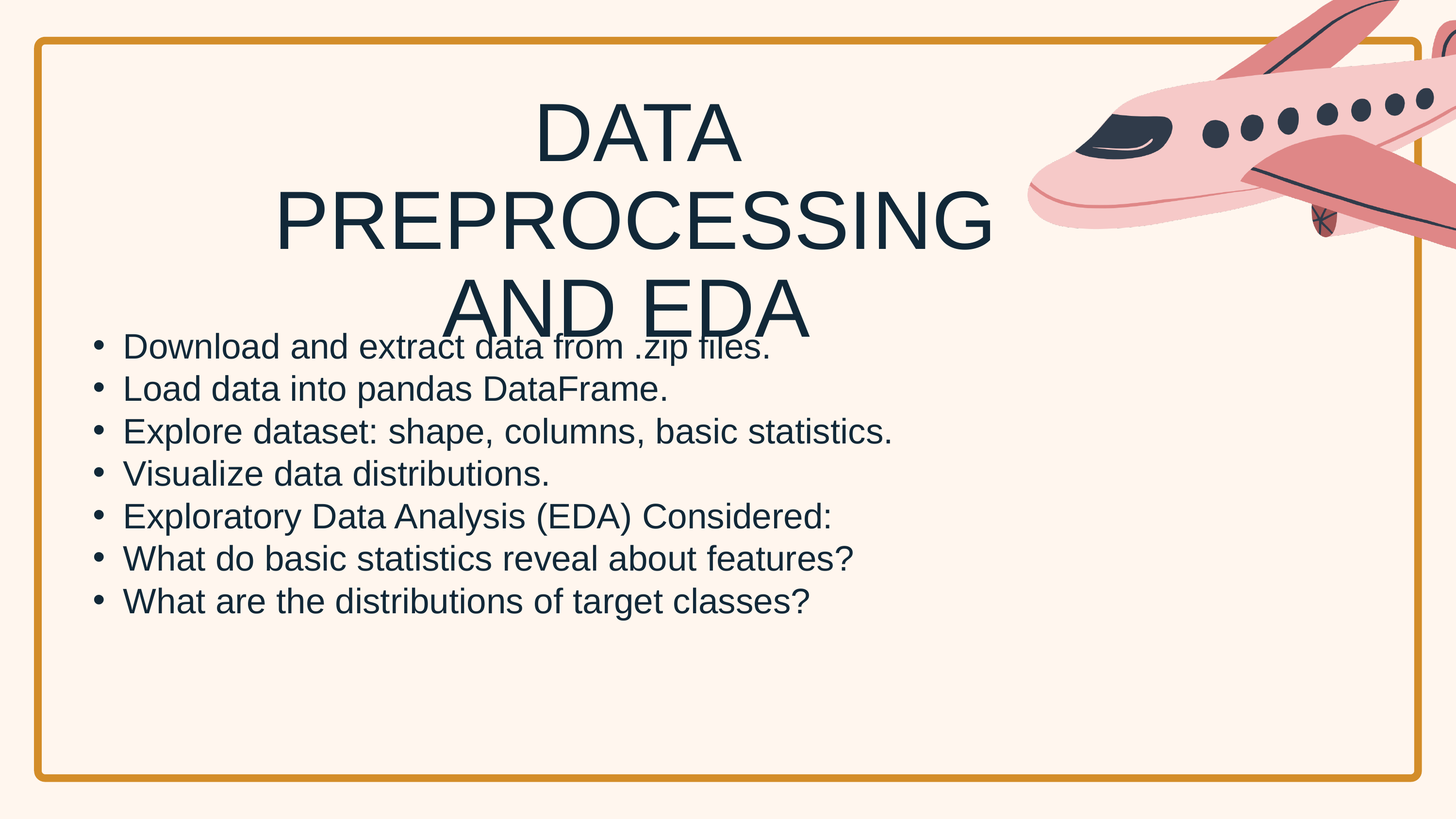

DATA PREPROCESSING AND EDA
Download and extract data from .zip files.
Load data into pandas DataFrame.
Explore dataset: shape, columns, basic statistics.
Visualize data distributions.
Exploratory Data Analysis (EDA) Considered:
What do basic statistics reveal about features?
What are the distributions of target classes?